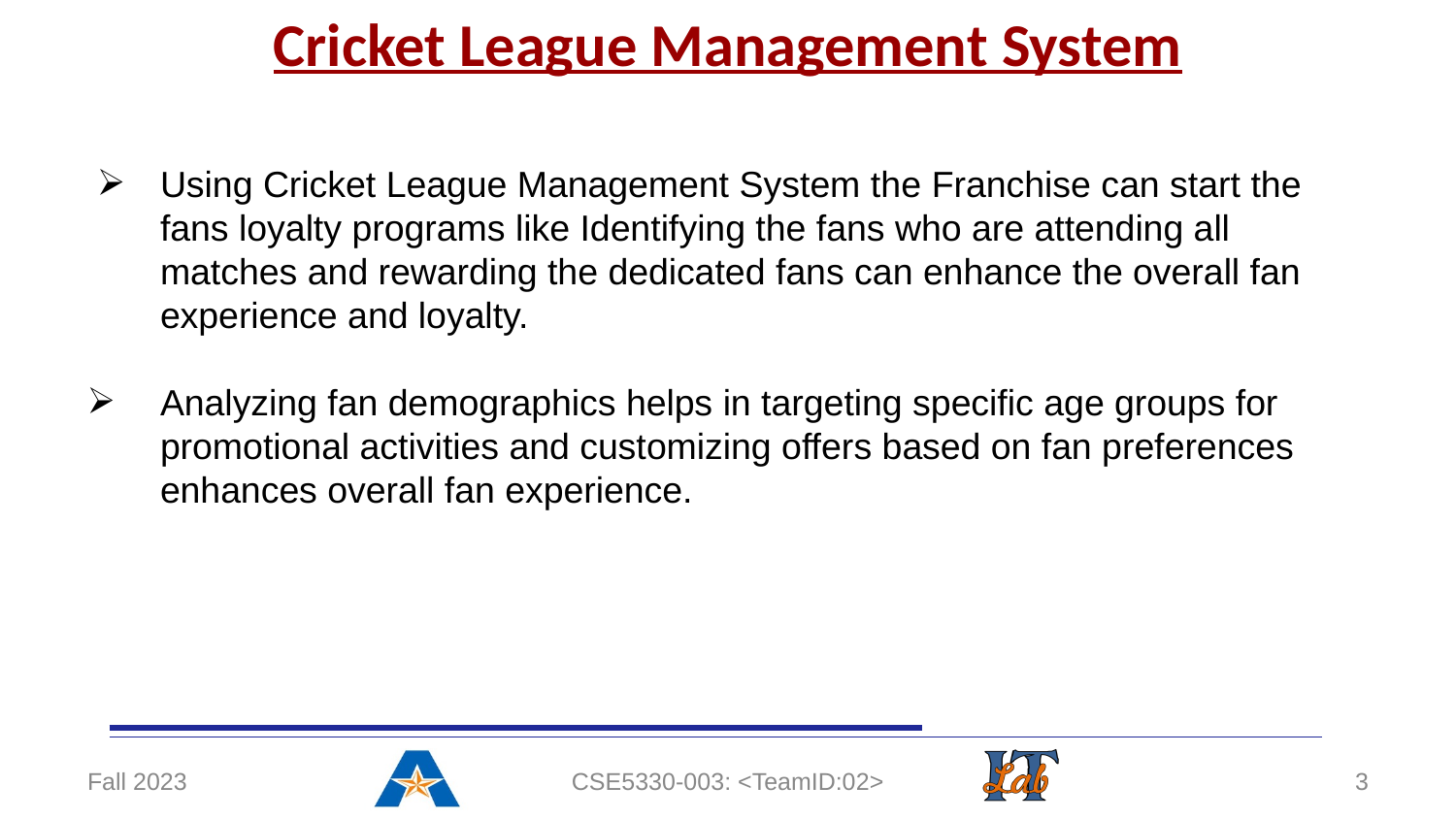

# Cricket League Management System
Using Cricket League Management System the Franchise can start the fans loyalty programs like Identifying the fans who are attending all matches and rewarding the dedicated fans can enhance the overall fan experience and loyalty.

Analyzing fan demographics helps in targeting specific age groups for promotional activities and customizing offers based on fan preferences enhances overall fan experience.

Fall 2023
CSE5330-003: <TeamID:02>
3